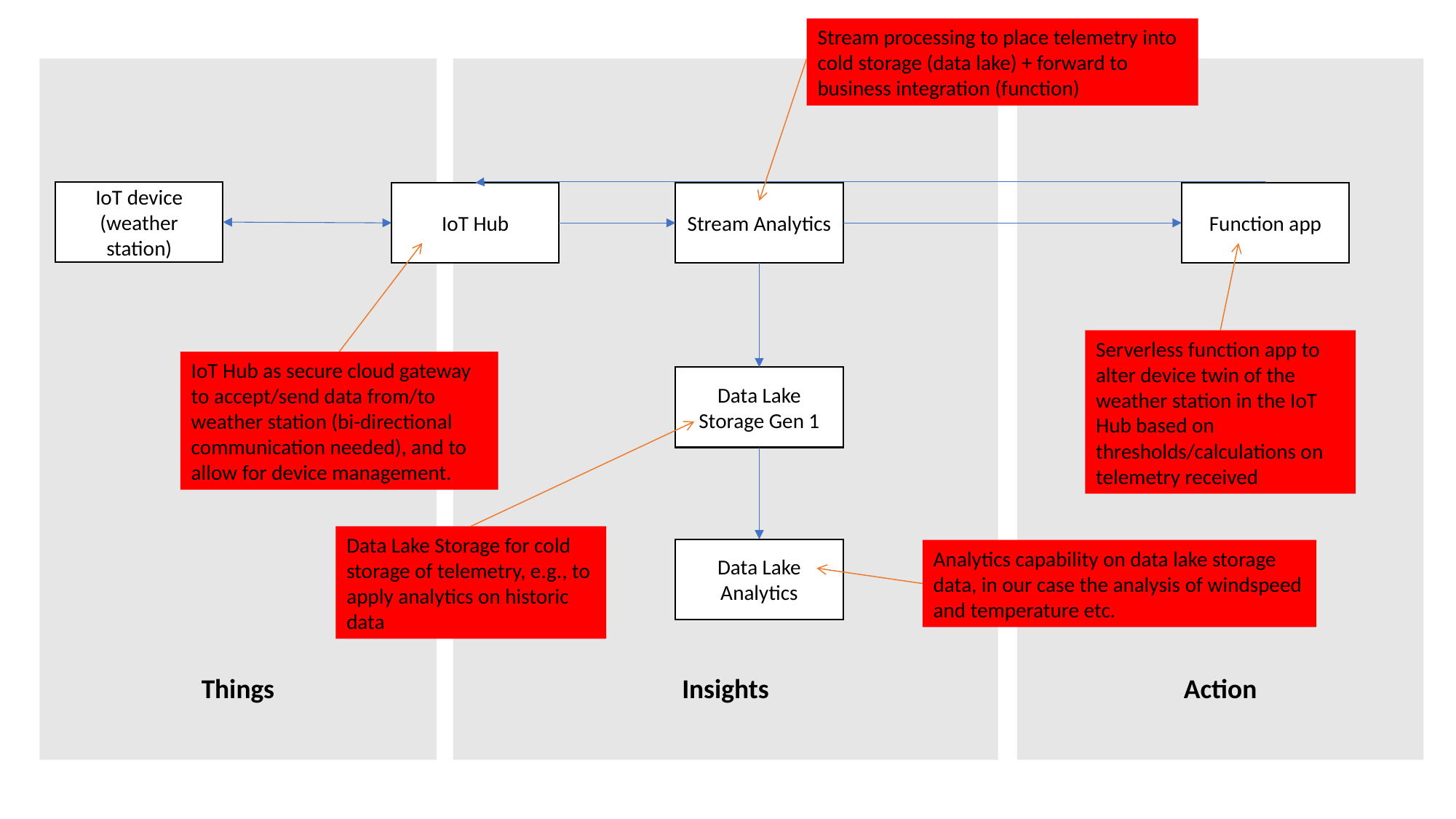

Stream processing to place telemetry into cold storage (data lake) + forward to business integration (function)

Action

Insights

Things
IoT device (weather station)
IoT Hub
Stream Analytics
Function app
Serverless function app to alter device twin of the weather station in the IoT Hub based on thresholds/calculations on telemetry received
IoT Hub as secure cloud gateway to accept/send data from/to weather station (bi-directional communication needed), and to  allow for device management.
Data Lake Storage Gen 1
Data Lake Storage for cold storage of telemetry, e.g., to apply analytics on historic data
Data Lake Analytics
Analytics capability on data lake storage data, in our case the analysis of windspeed and temperature etc.